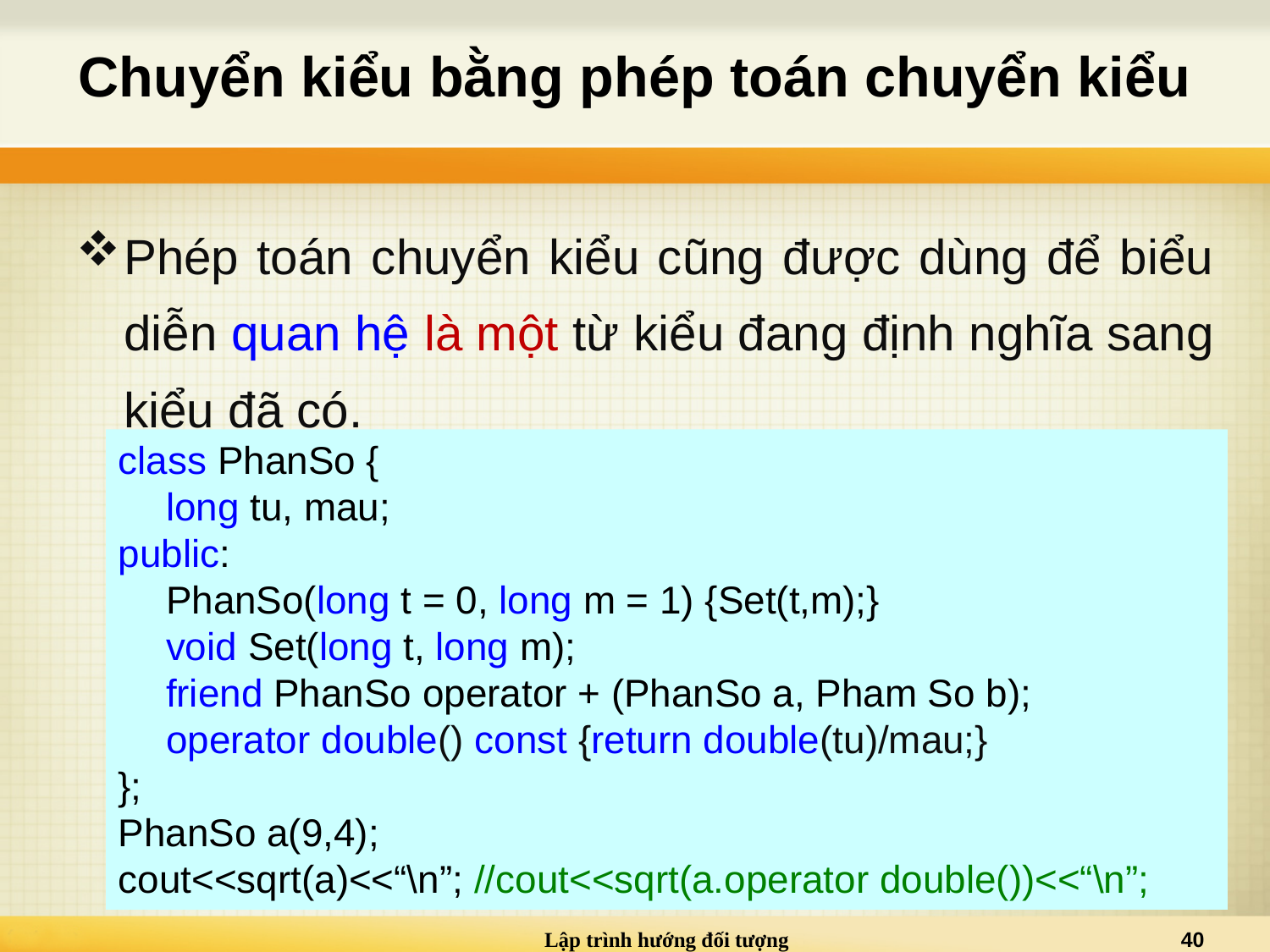

# Chuyển kiểu bằng phép toán chuyển kiểu
Phép toán chuyển kiểu cũng được dùng để biểu diễn quan hệ là một từ kiểu đang định nghĩa sang kiểu đã có.
class PhanSo {
	long tu, mau;
public:
	PhanSo(long t = 0, long m = 1) {Set(t,m);}
	void Set(long t, long m);
	friend PhanSo operator + (PhanSo a, Pham So b);
	operator double() const {return double(tu)/mau;}
};
PhanSo a(9,4);
cout<<sqrt(a)<<“\n”; //cout<<sqrt(a.operator double())<<“\n”;
Lập trình hướng đối tượng
40